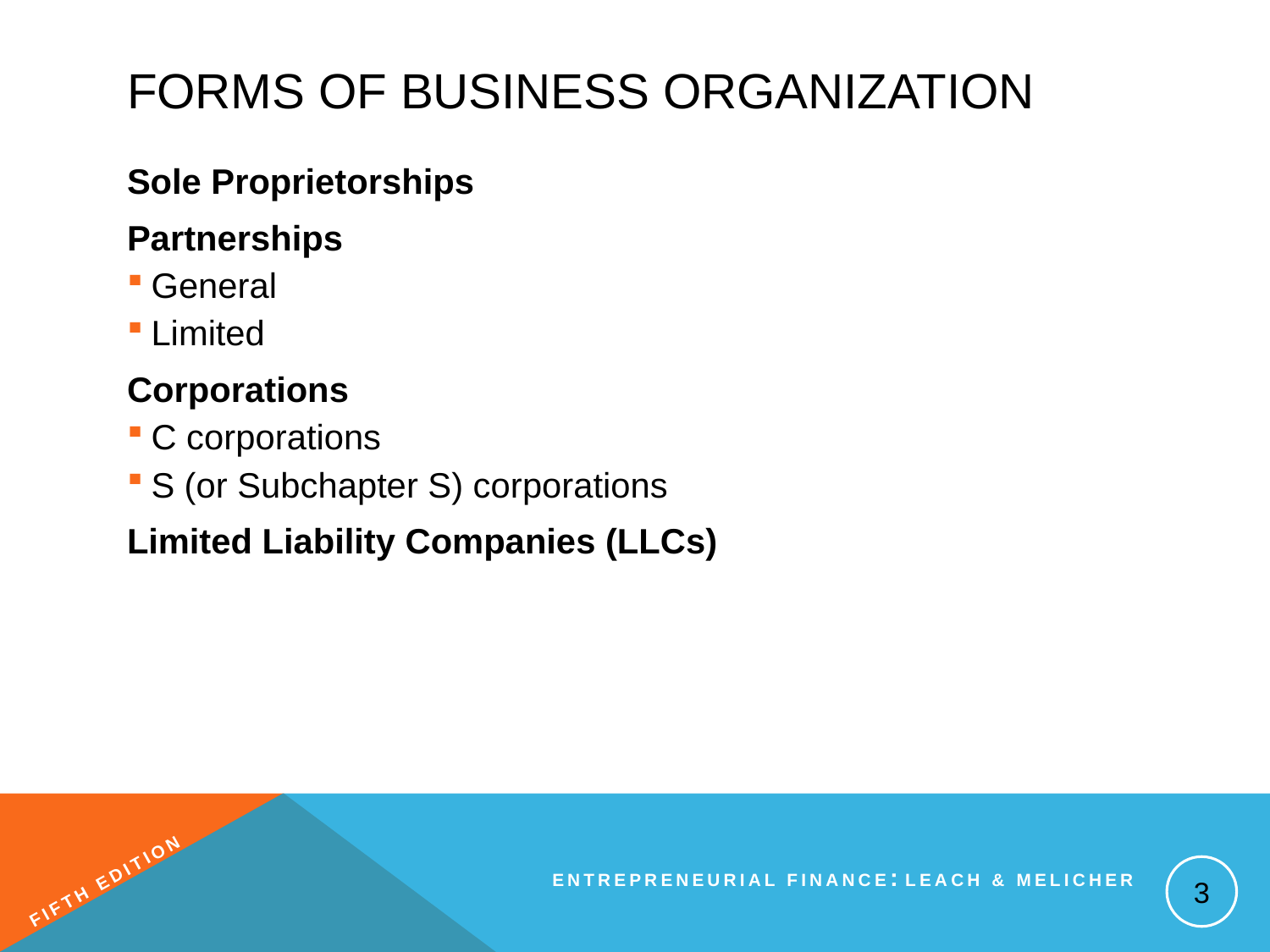

# Forms of Business Organization
Sole Proprietorships
Partnerships
General
Limited
Corporations
C corporations
S (or Subchapter S) corporations
Limited Liability Companies (LLCs)
3